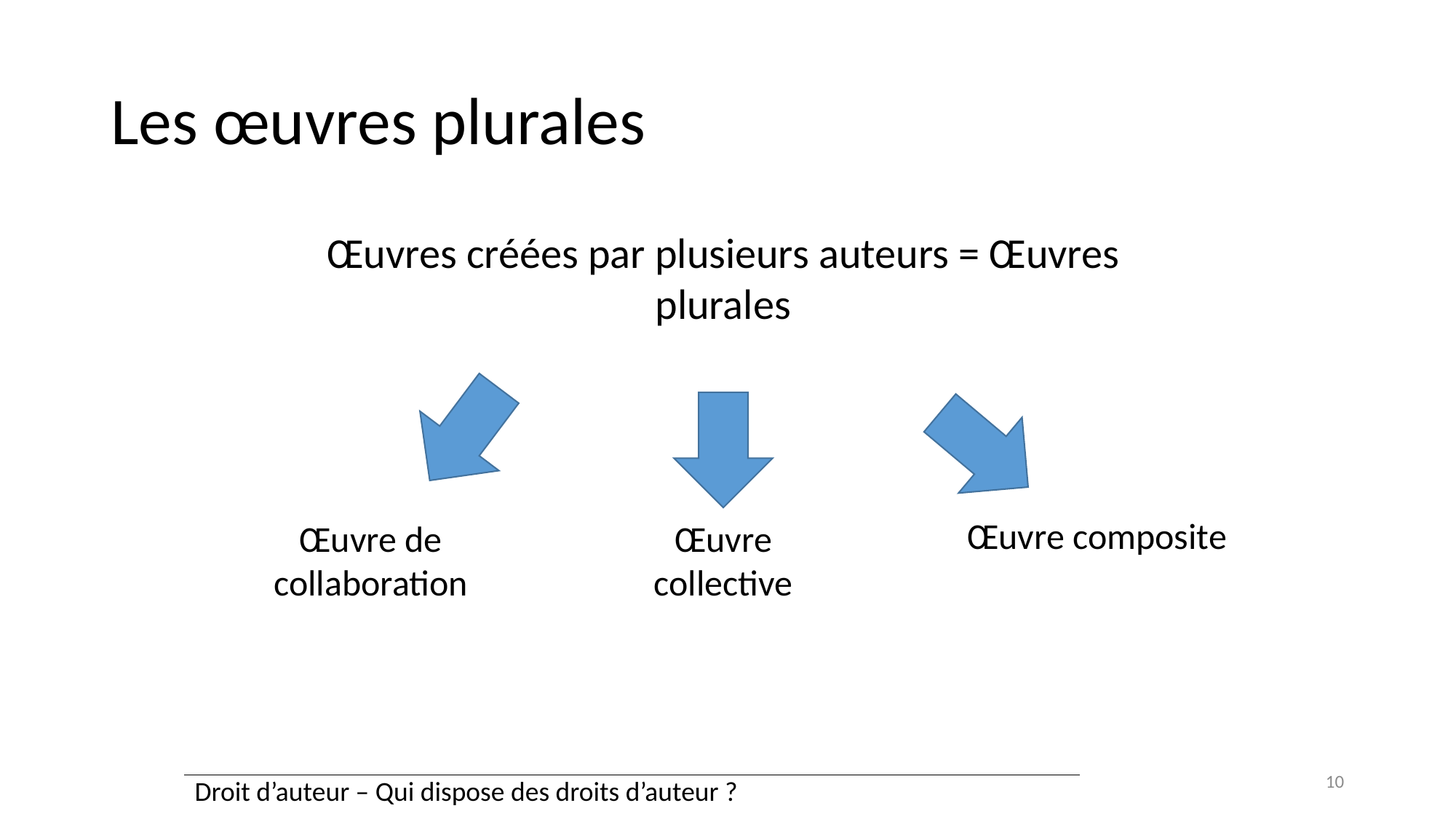

# Les œuvres plurales
Œuvres créées par plusieurs auteurs = Œuvres plurales

Œuvre composite
Œuvre collective
Œuvre de collaboration
10
| Droit d’auteur – Qui dispose des droits d’auteur ? |
| --- |